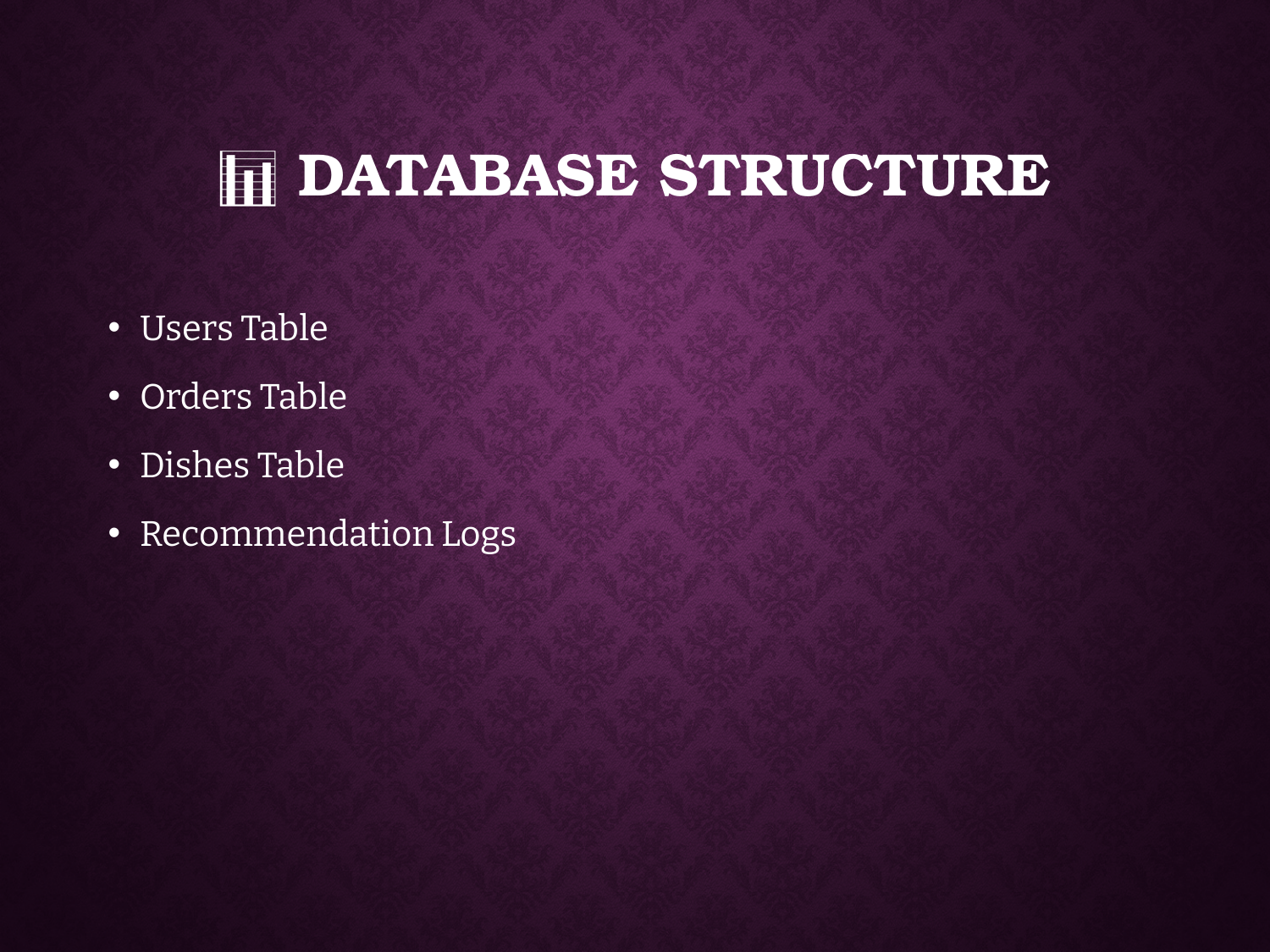

# 📊 Database Structure
Users Table
Orders Table
Dishes Table
Recommendation Logs